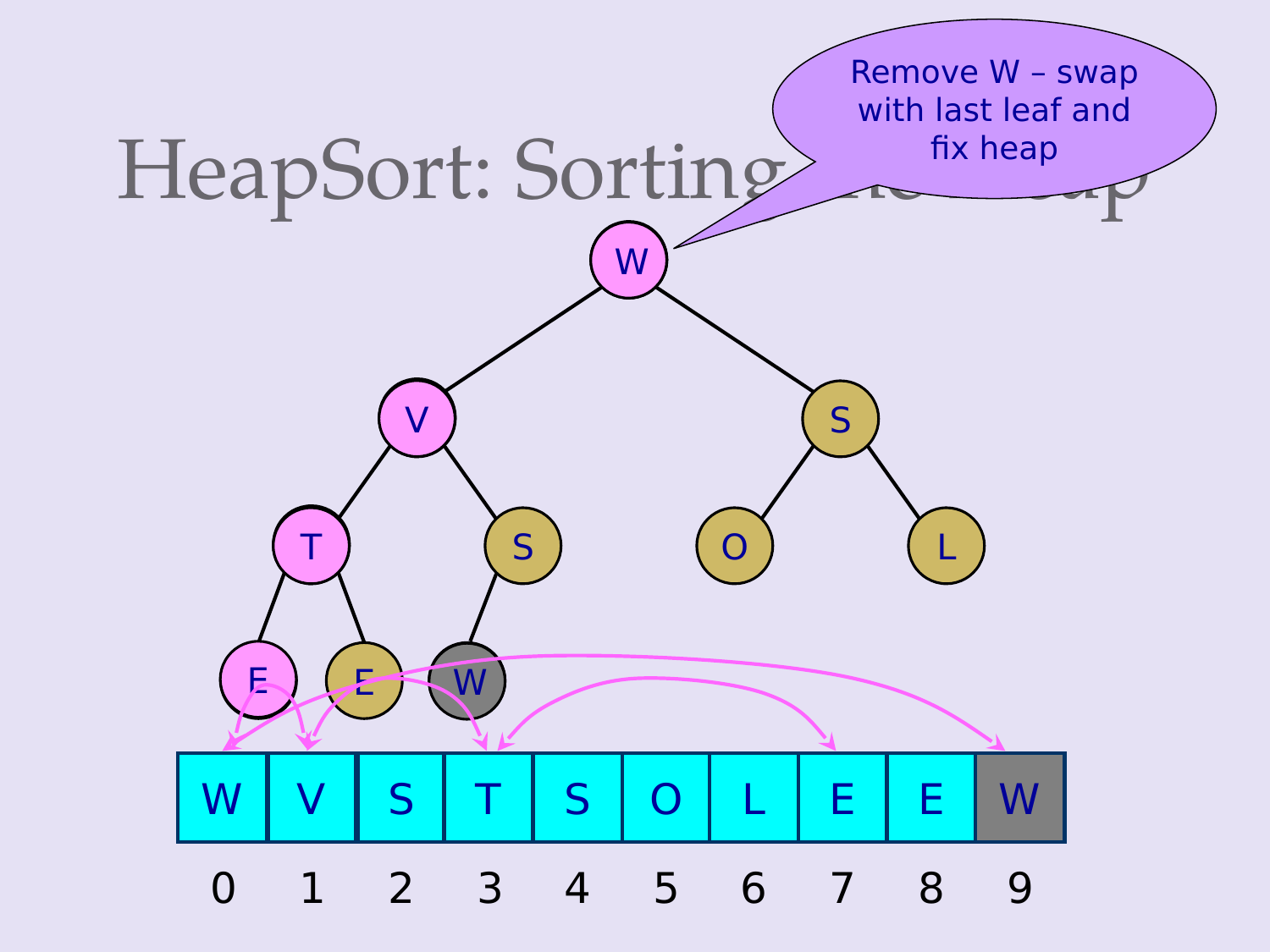

# HeapSort: Sorting the Heap
Remove W – swap with last leaf and fix heap
E
W
W
S
V
S
O
L
T
E
E
W
E
V
E
T
E
W

W
W
W
S
V
S
O
L
T
E
E
0
1
2
3
4
5
6
7
8
9
E
V
E
E
T
E
W